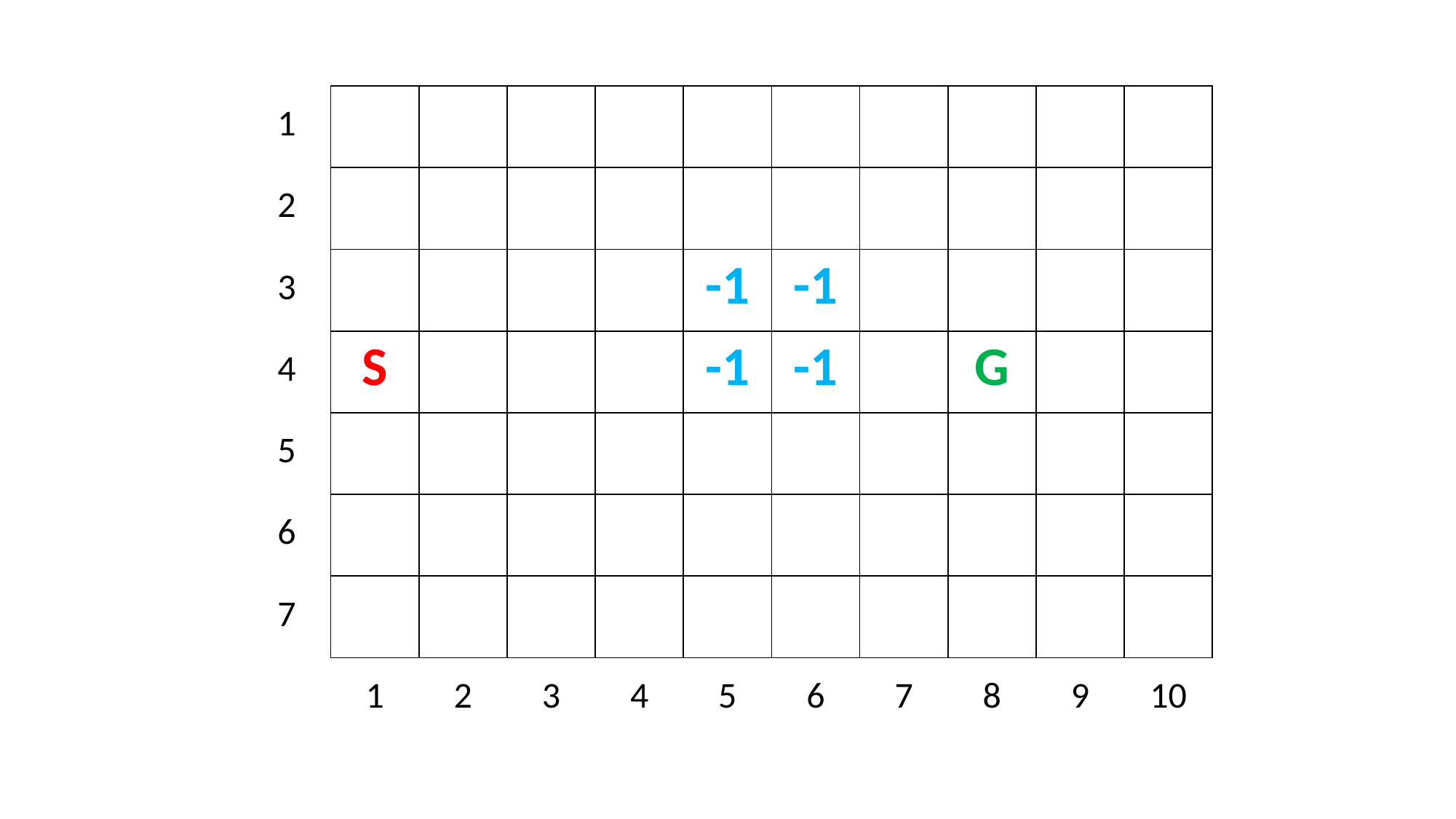

| 1 |  |  |  |  |  |  |  |  |  |  |
| --- | --- | --- | --- | --- | --- | --- | --- | --- | --- | --- |
| 2 |  |  |  |  |  |  |  |  |  |  |
| 3 |  |  |  |  | -1 | -1 |  |  |  |  |
| 4 | S |  |  |  | -1 | -1 |  | G |  |  |
| 5 |  |  |  |  |  |  |  |  |  |  |
| 6 |  |  |  |  |  |  |  |  |  |  |
| 7 |  |  |  |  |  |  |  |  |  |  |
|  | 1 | 2 | 3 | 4 | 5 | 6 | 7 | 8 | 9 | 10 |